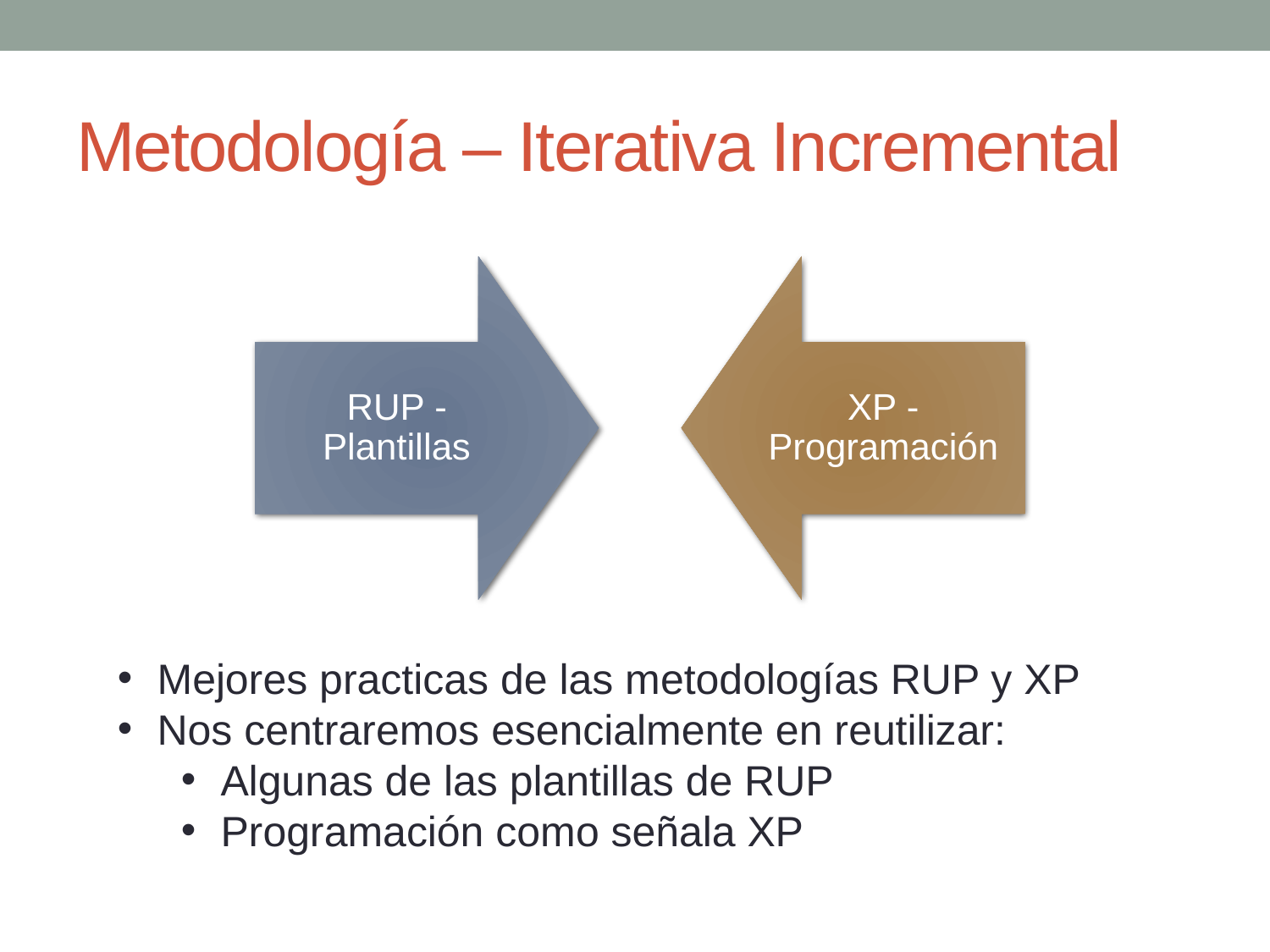

# Metodología – Iterativa Incremental
RUP - Plantillas
XP - Programación
Mejores practicas de las metodologías RUP y XP
Nos centraremos esencialmente en reutilizar:
Algunas de las plantillas de RUP
Programación como señala XP